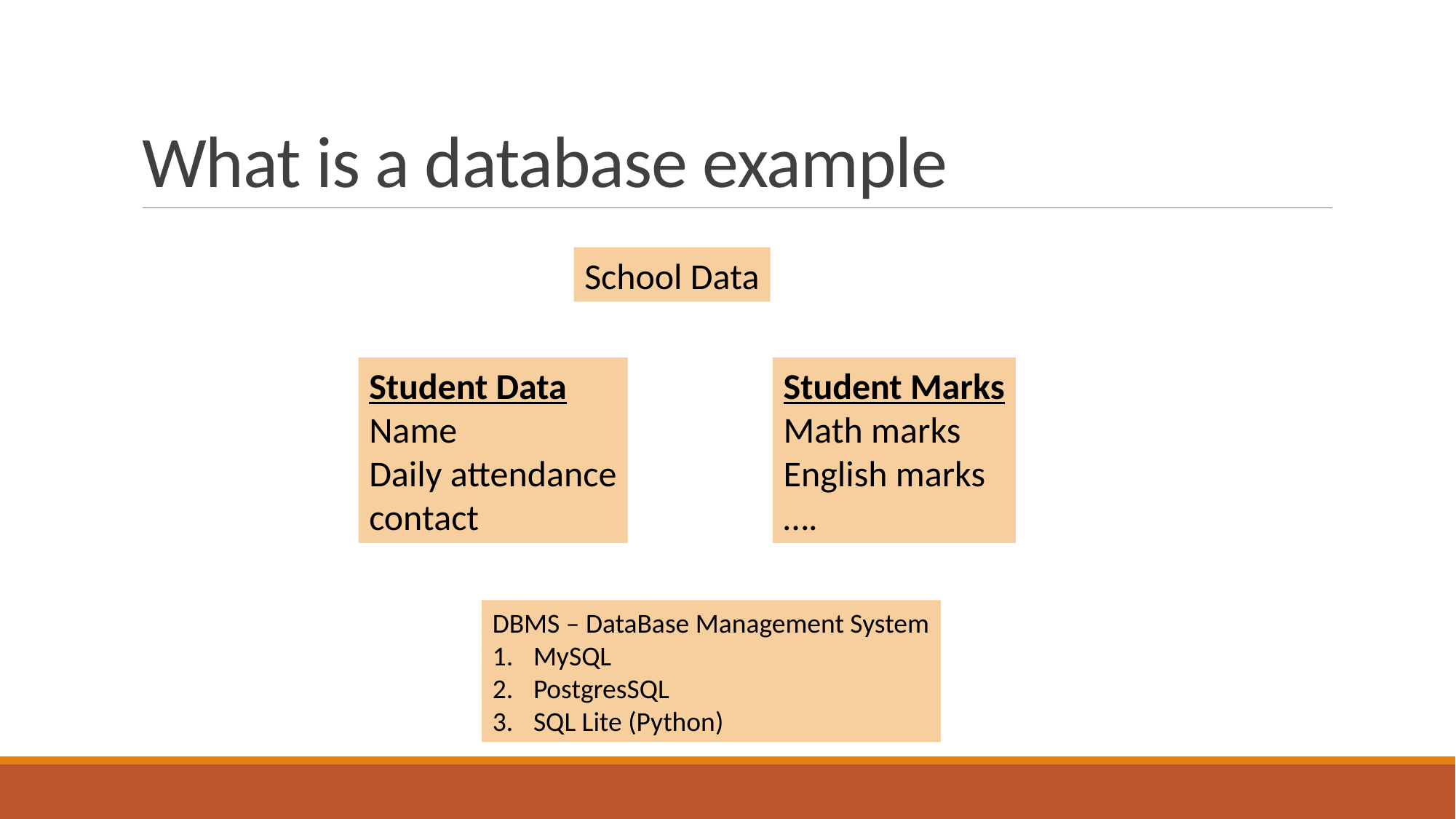

# What is a database example
School Data
Student Data
Name
Daily attendance
contact
Student Marks
Math marks
English marks
….
DBMS – DataBase Management System
MySQL
PostgresSQL
SQL Lite (Python)